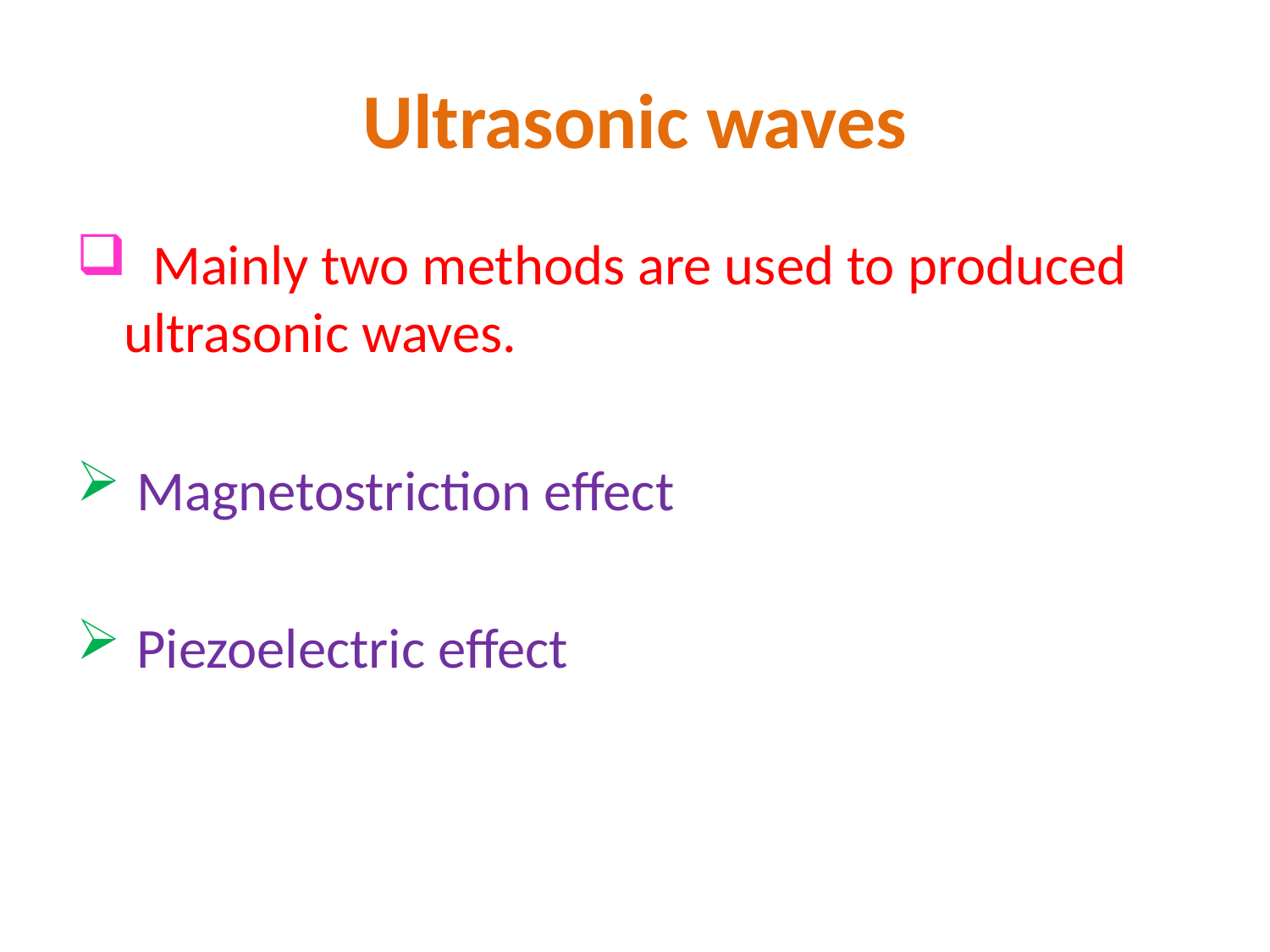

# Ultrasonic waves
  Mainly two methods are used to produced ultrasonic waves.

 Magnetostriction effect

 Piezoelectric effect